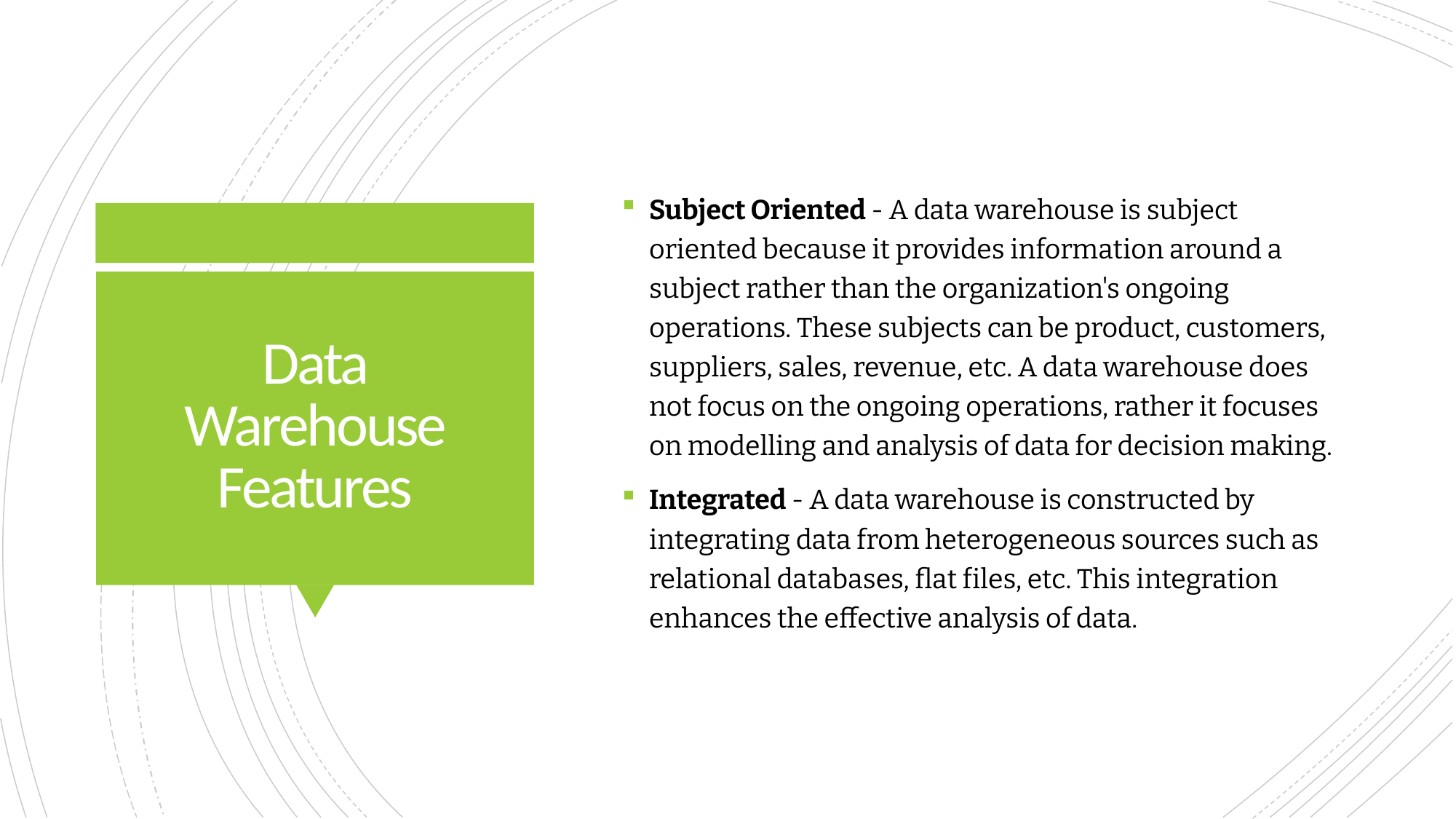

Subject Oriented - A data warehouse is subject oriented because it provides information around a subject rather than the organization's ongoing operations. These subjects can be product, customers, suppliers, sales, revenue, etc. A data warehouse does not focus on the ongoing operations, rather it focuses on modelling and analysis of data for decision making.
Integrated - A data warehouse is constructed by integrating data from heterogeneous sources such as relational databases, flat files, etc. This integration enhances the effective analysis of data.
# Data Warehouse Features